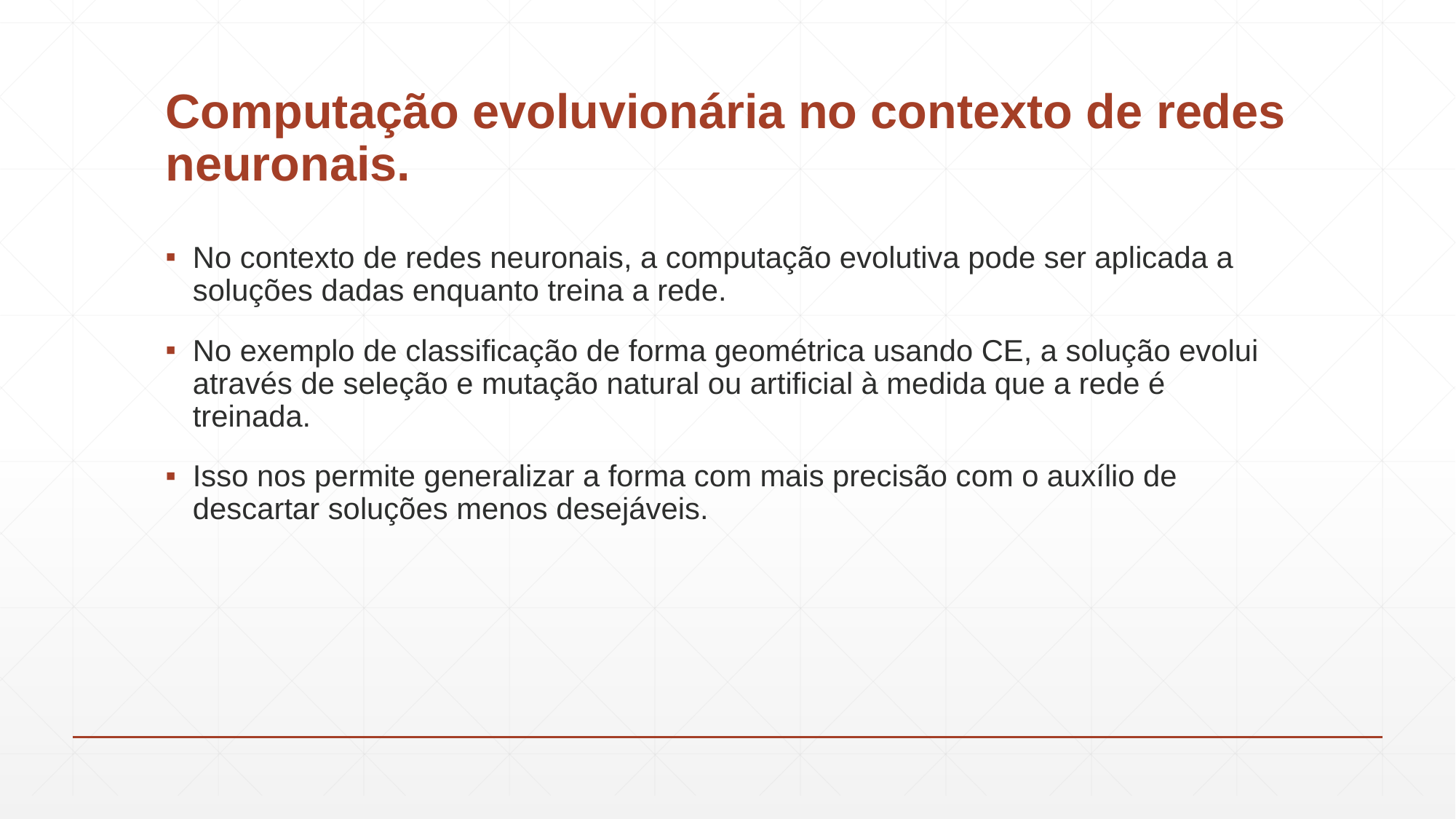

# Computação evoluvionária no contexto de redes neuronais.
No contexto de redes neuronais, a computação evolutiva pode ser aplicada a soluções dadas enquanto treina a rede.
No exemplo de classificação de forma geométrica usando CE, a solução evolui através de seleção e mutação natural ou artificial à medida que a rede é treinada.
Isso nos permite generalizar a forma com mais precisão com o auxílio de descartar soluções menos desejáveis.